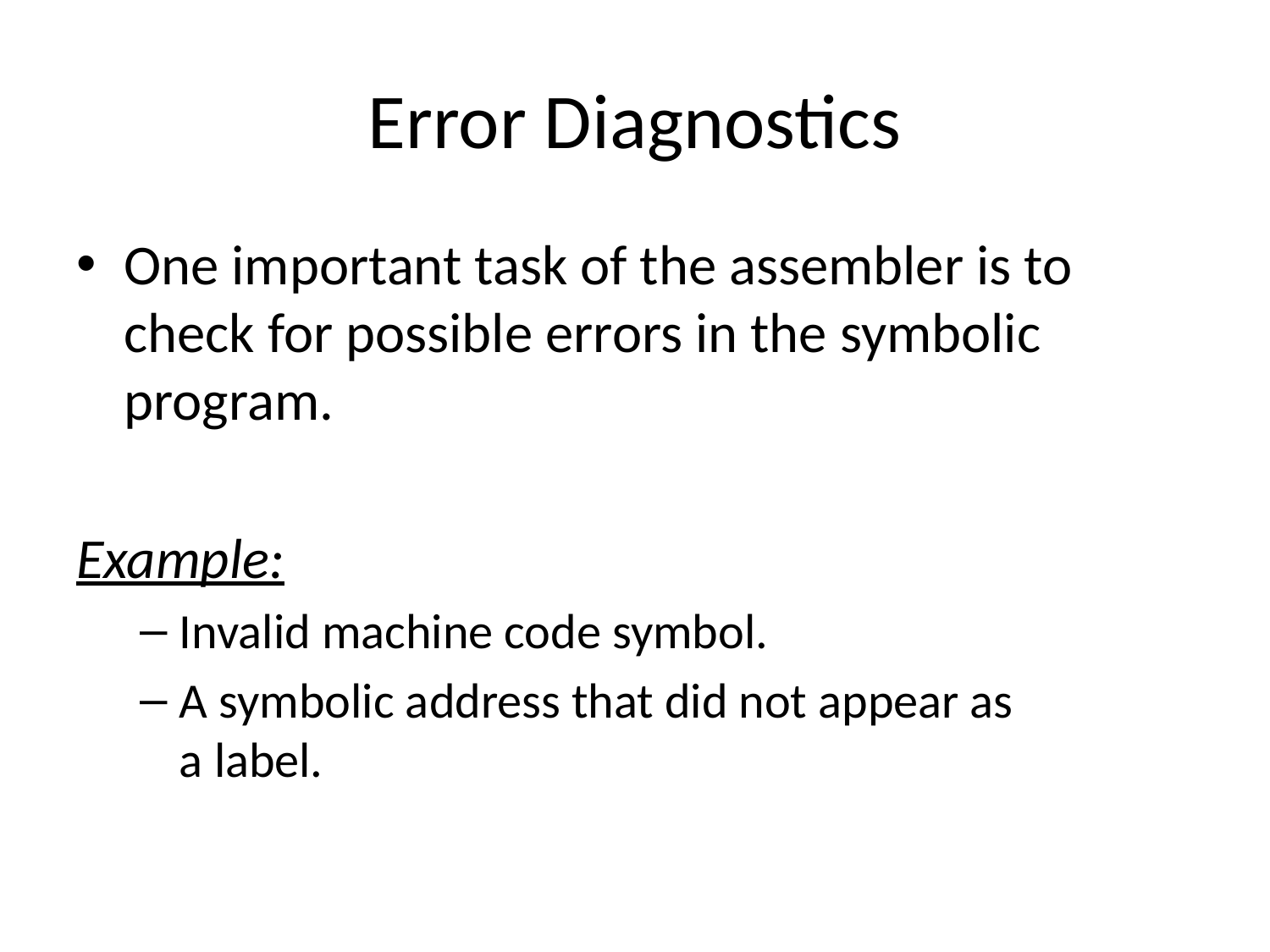

# Error Diagnostics
One important task of the assembler is to check for possible errors in the symbolic program.

Example:
Invalid machine code symbol.
A symbolic address that did not appear as
a label.